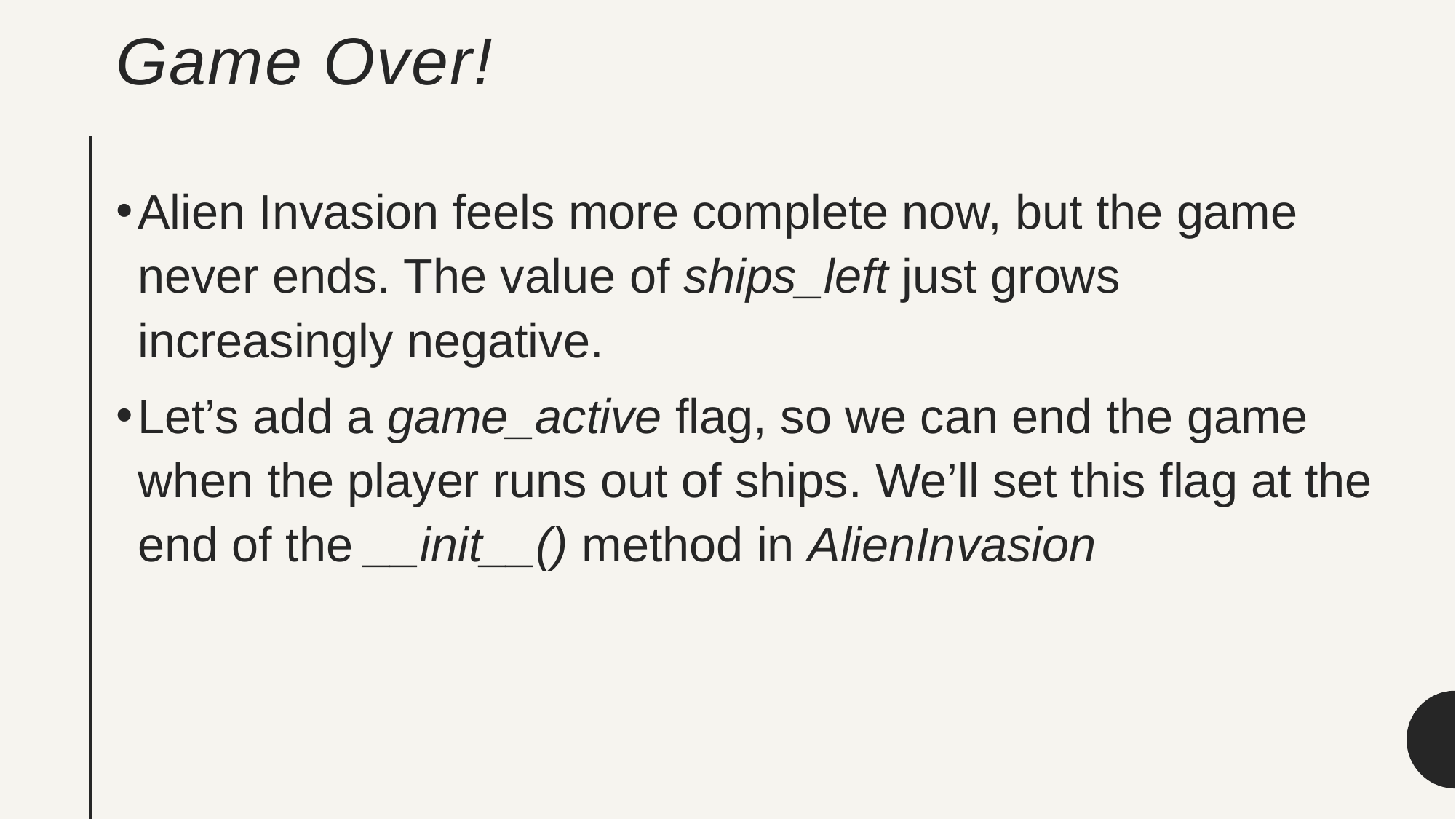

# Game Over!
Alien Invasion feels more complete now, but the game never ends. The value of ships_left just grows increasingly negative.
Let’s add a game_active flag, so we can end the game when the player runs out of ships. We’ll set this flag at the end of the __init__() method in AlienInvasion